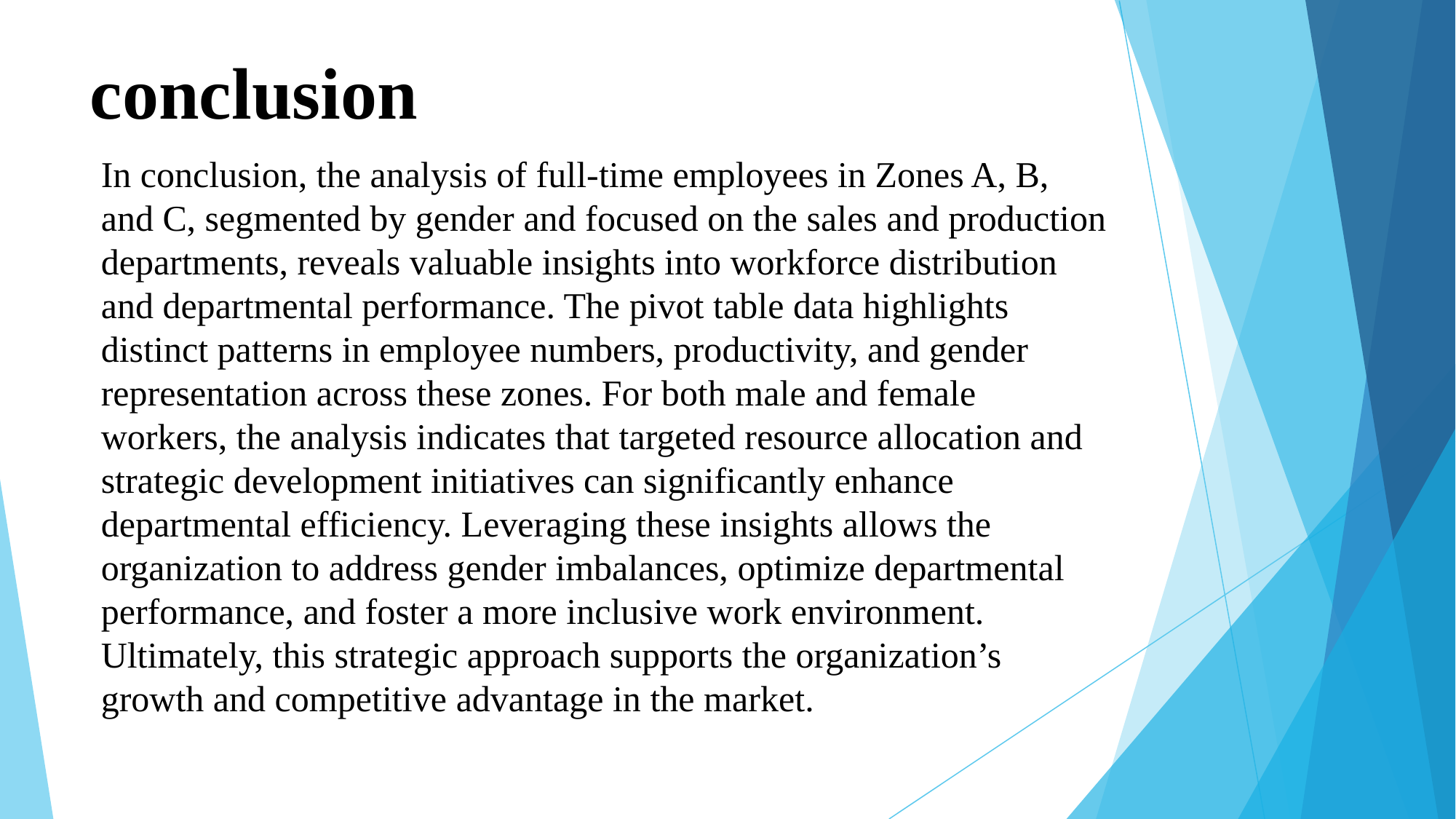

# conclusion
In conclusion, the analysis of full-time employees in Zones A, B, and C, segmented by gender and focused on the sales and production departments, reveals valuable insights into workforce distribution and departmental performance. The pivot table data highlights distinct patterns in employee numbers, productivity, and gender representation across these zones. For both male and female workers, the analysis indicates that targeted resource allocation and strategic development initiatives can significantly enhance departmental efficiency. Leveraging these insights allows the organization to address gender imbalances, optimize departmental performance, and foster a more inclusive work environment. Ultimately, this strategic approach supports the organization’s growth and competitive advantage in the market.